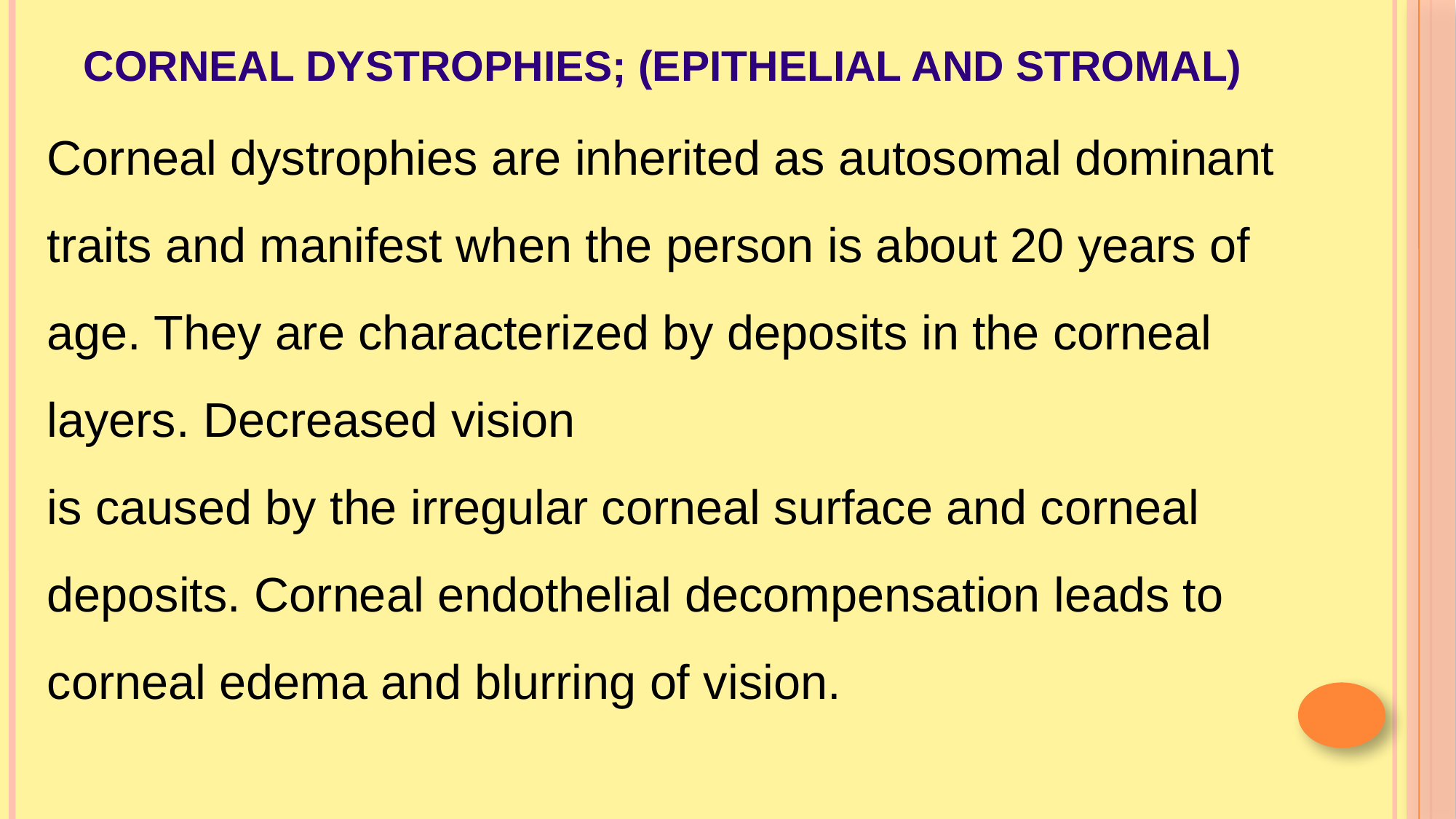

# CORNEAL DYSTROPHIES; (epithelial and stromal)
Corneal dystrophies are inherited as autosomal dominant traits and manifest when the person is about 20 years of age. They are characterized by deposits in the corneal layers. Decreased vision
is caused by the irregular corneal surface and corneal deposits. Corneal endothelial decompensation leads to corneal edema and blurring of vision.